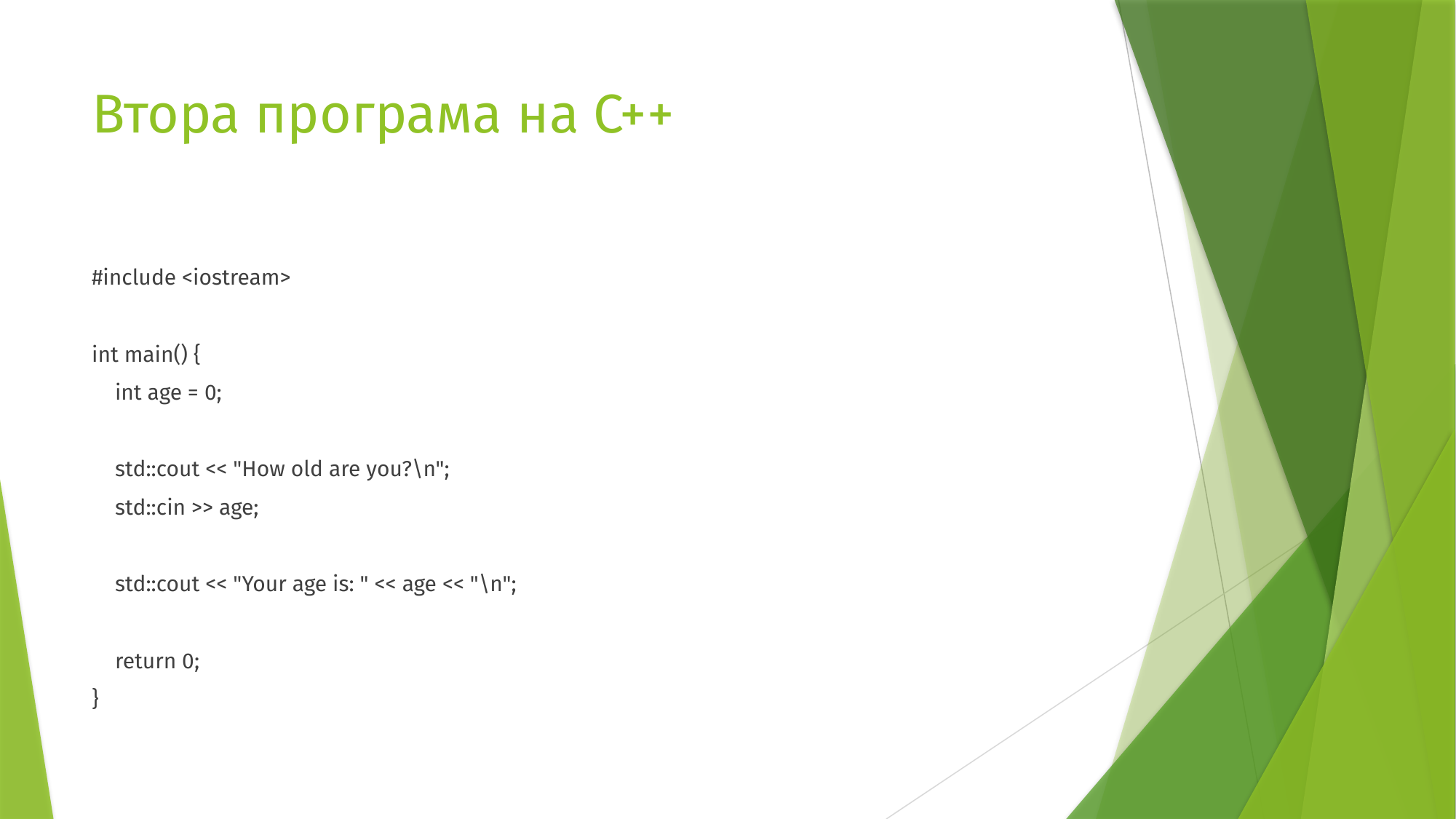

# Втора програма на C++
#include <iostream>

int main() {
    int age = 0;

    std::cout << "How old are you?\n";
    std::cin >> age;

    std::cout << "Your age is: " << age << "\n";

    return 0;
}